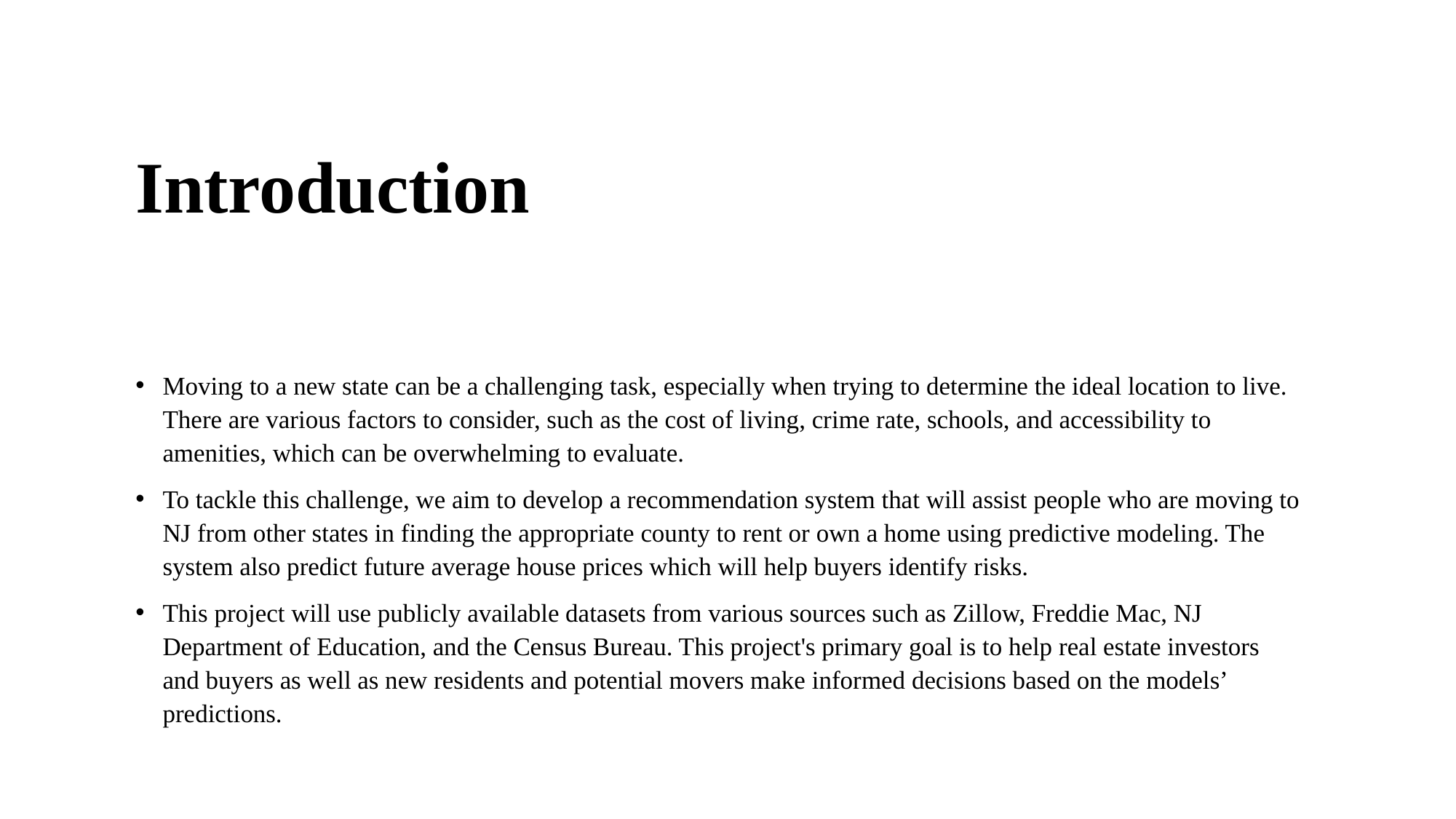

# Introduction
Moving to a new state can be a challenging task, especially when trying to determine the ideal location to live. There are various factors to consider, such as the cost of living, crime rate, schools, and accessibility to amenities, which can be overwhelming to evaluate.
To tackle this challenge, we aim to develop a recommendation system that will assist people who are moving to NJ from other states in finding the appropriate county to rent or own a home using predictive modeling. The system also predict future average house prices which will help buyers identify risks.
This project will use publicly available datasets from various sources such as Zillow, Freddie Mac, NJ Department of Education, and the Census Bureau. This project's primary goal is to help real estate investors and buyers as well as new residents and potential movers make informed decisions based on the models’ predictions.